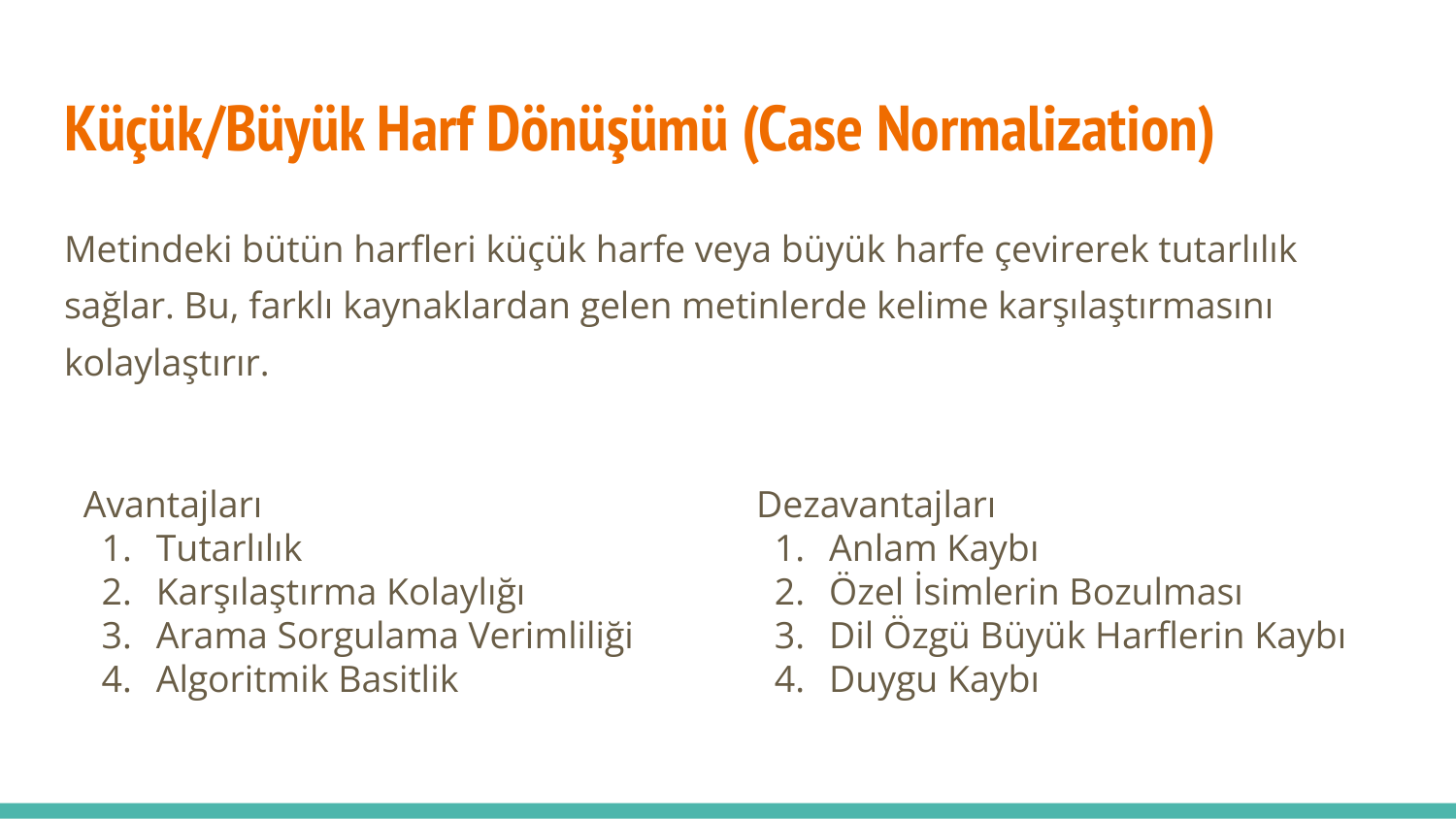

# Küçük/Büyük Harf Dönüşümü (Case Normalization)
Metindeki bütün harfleri küçük harfe veya büyük harfe çevirerek tutarlılık sağlar. Bu, farklı kaynaklardan gelen metinlerde kelime karşılaştırmasını kolaylaştırır.
Avantajları
Tutarlılık
Karşılaştırma Kolaylığı
Arama Sorgulama Verimliliği
Algoritmik Basitlik
Dezavantajları
Anlam Kaybı
Özel İsimlerin Bozulması
Dil Özgü Büyük Harflerin Kaybı
Duygu Kaybı